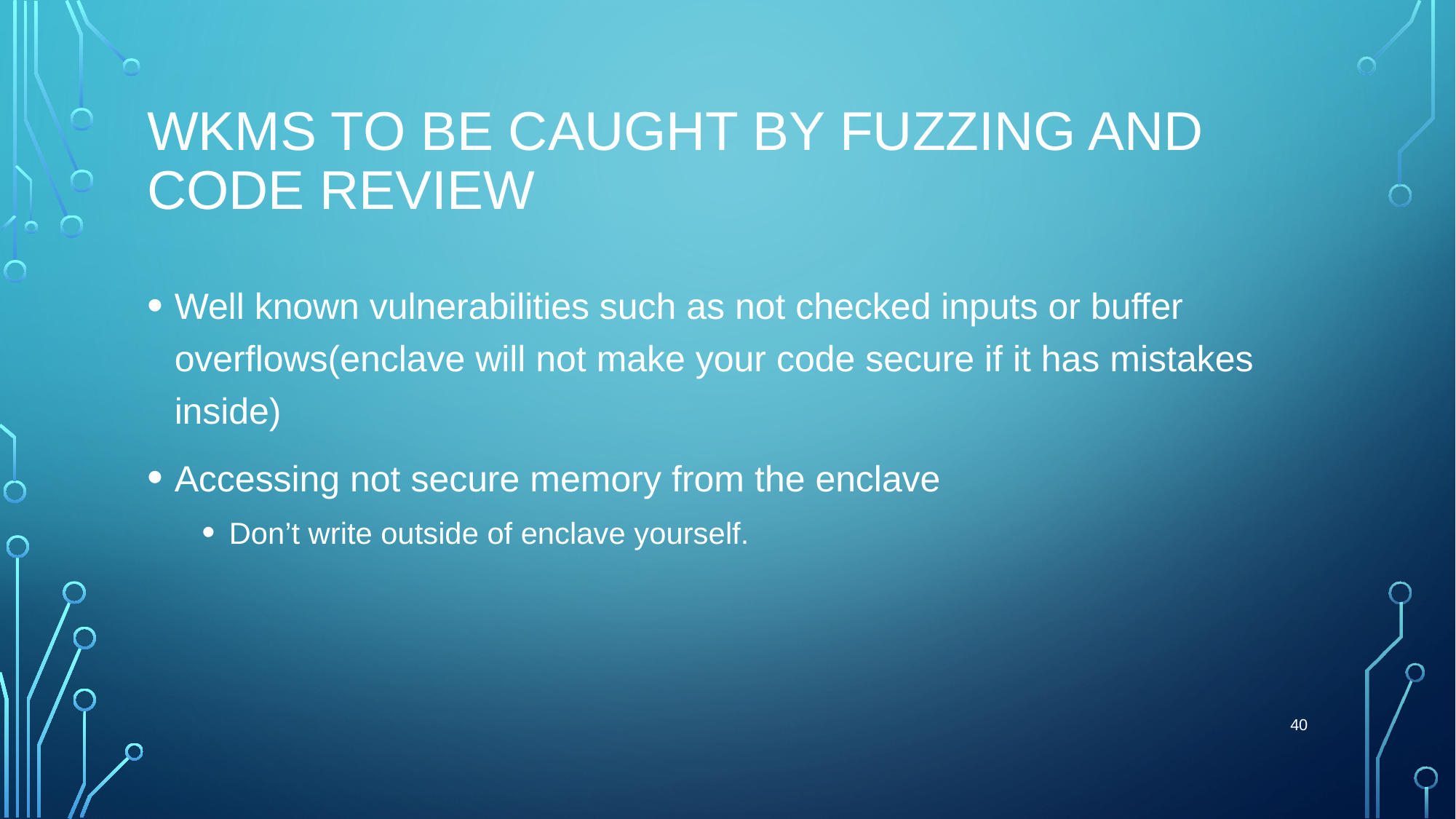

# WKMS to be caught by fuzzing and code review
Well known vulnerabilities such as not checked inputs or buffer overflows(enclave will not make your code secure if it has mistakes inside)
Accessing not secure memory from the enclave
Don’t write outside of enclave yourself.

40